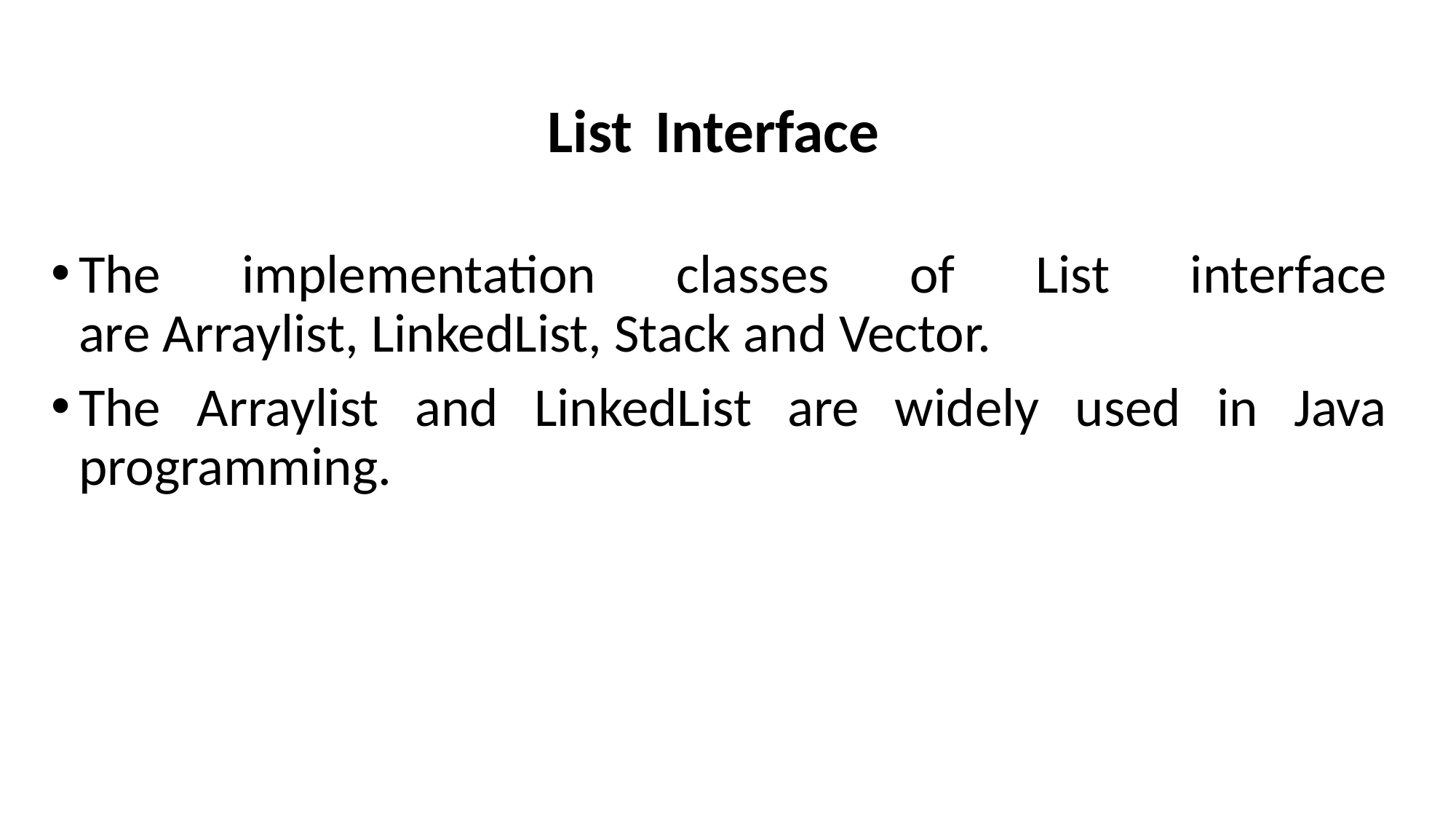

# List Interface
The implementation classes of List interface are Arraylist, LinkedList, Stack and Vector.
The Arraylist and LinkedList are widely used in Java programming.